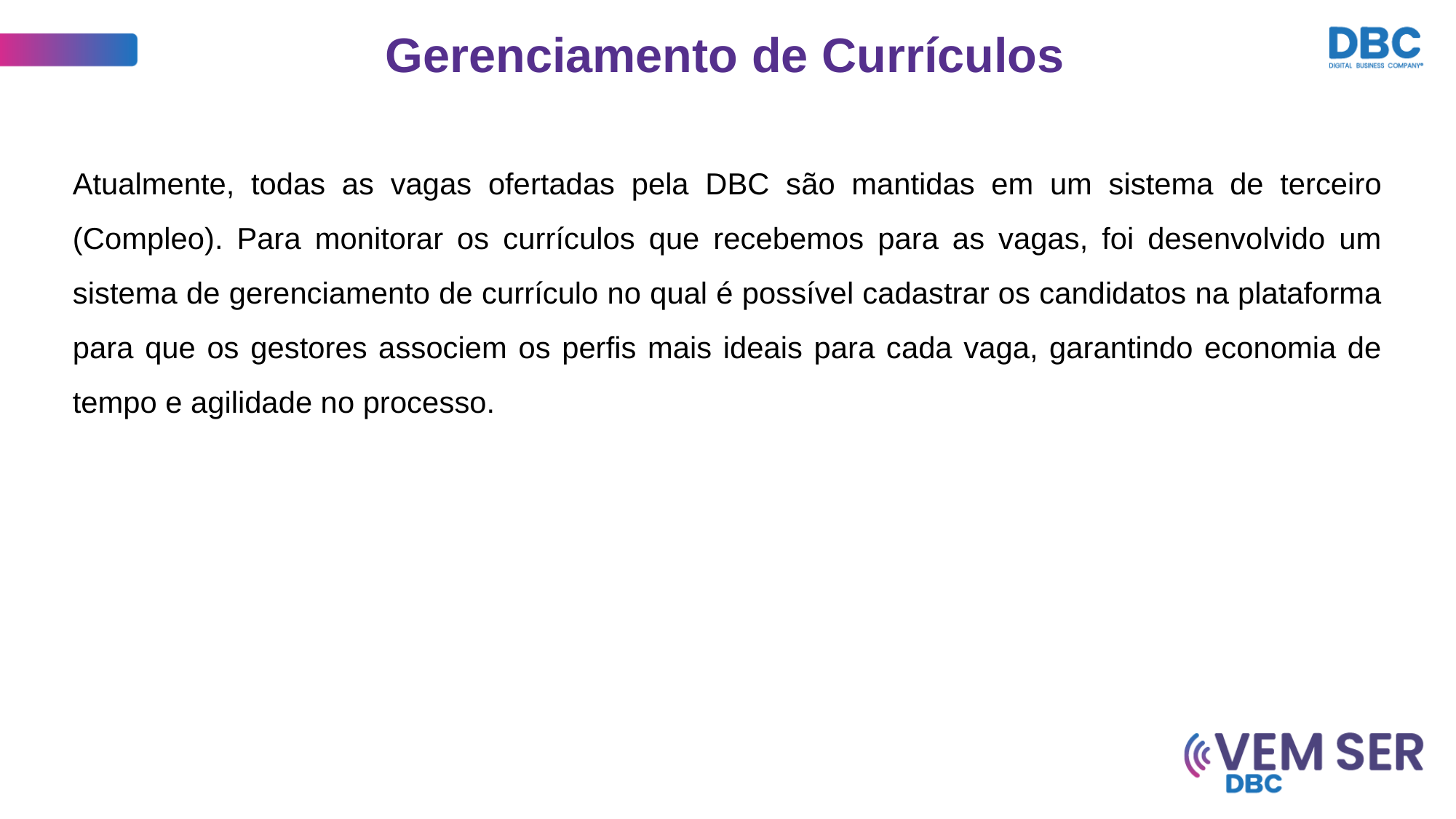

Gerenciamento de Currículos
# Atualmente, todas as vagas ofertadas pela DBC são mantidas em um sistema de terceiro (Compleo). Para monitorar os currículos que recebemos para as vagas, foi desenvolvido um sistema de gerenciamento de currículo no qual é possível cadastrar os candidatos na plataforma para que os gestores associem os perfis mais ideais para cada vaga, garantindo economia de tempo e agilidade no processo.